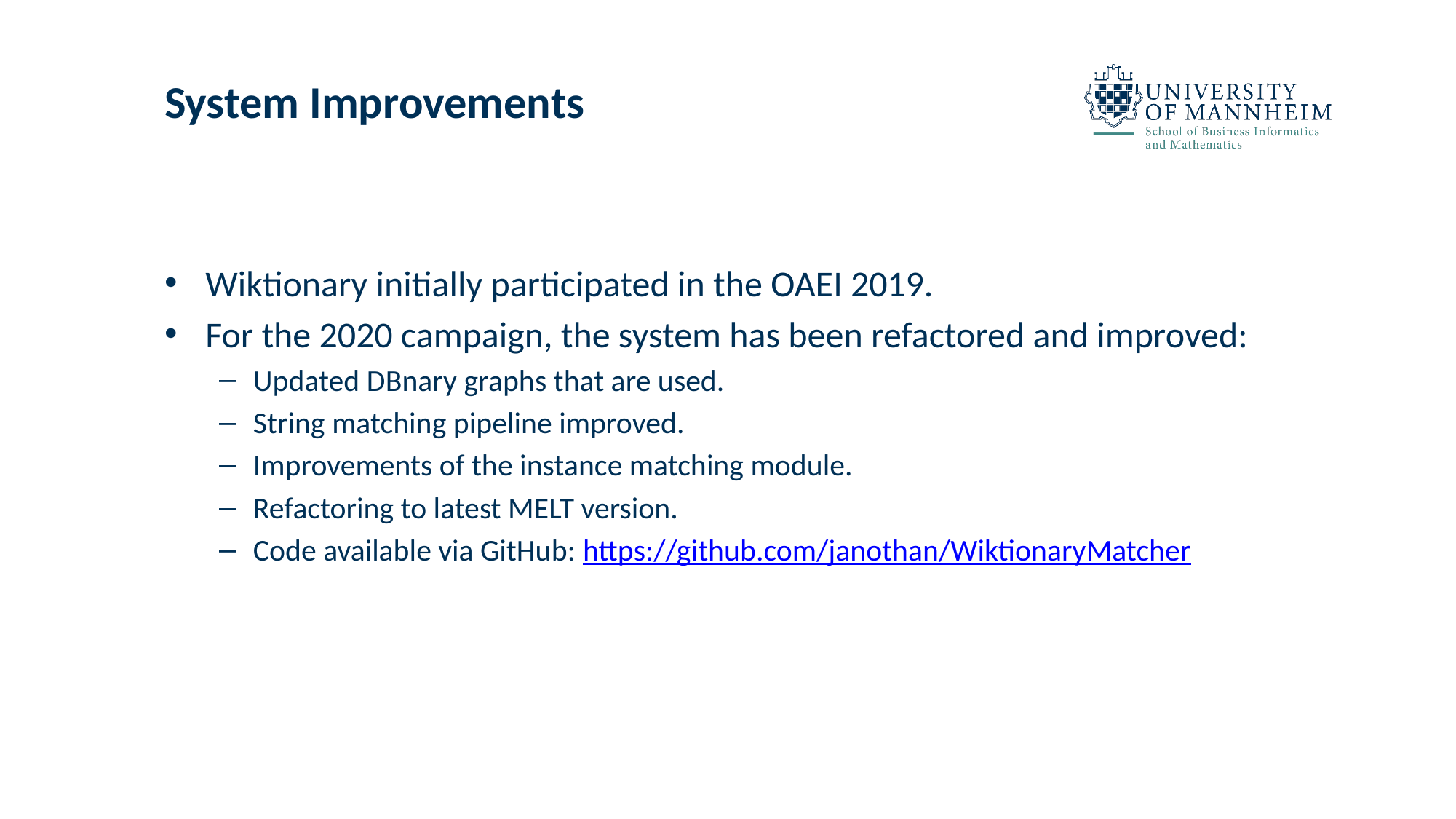

# System Improvements
Wiktionary initially participated in the OAEI 2019.
For the 2020 campaign, the system has been refactored and improved:
Updated DBnary graphs that are used.
String matching pipeline improved.
Improvements of the instance matching module.
Refactoring to latest MELT version.
Code available via GitHub: https://github.com/janothan/WiktionaryMatcher